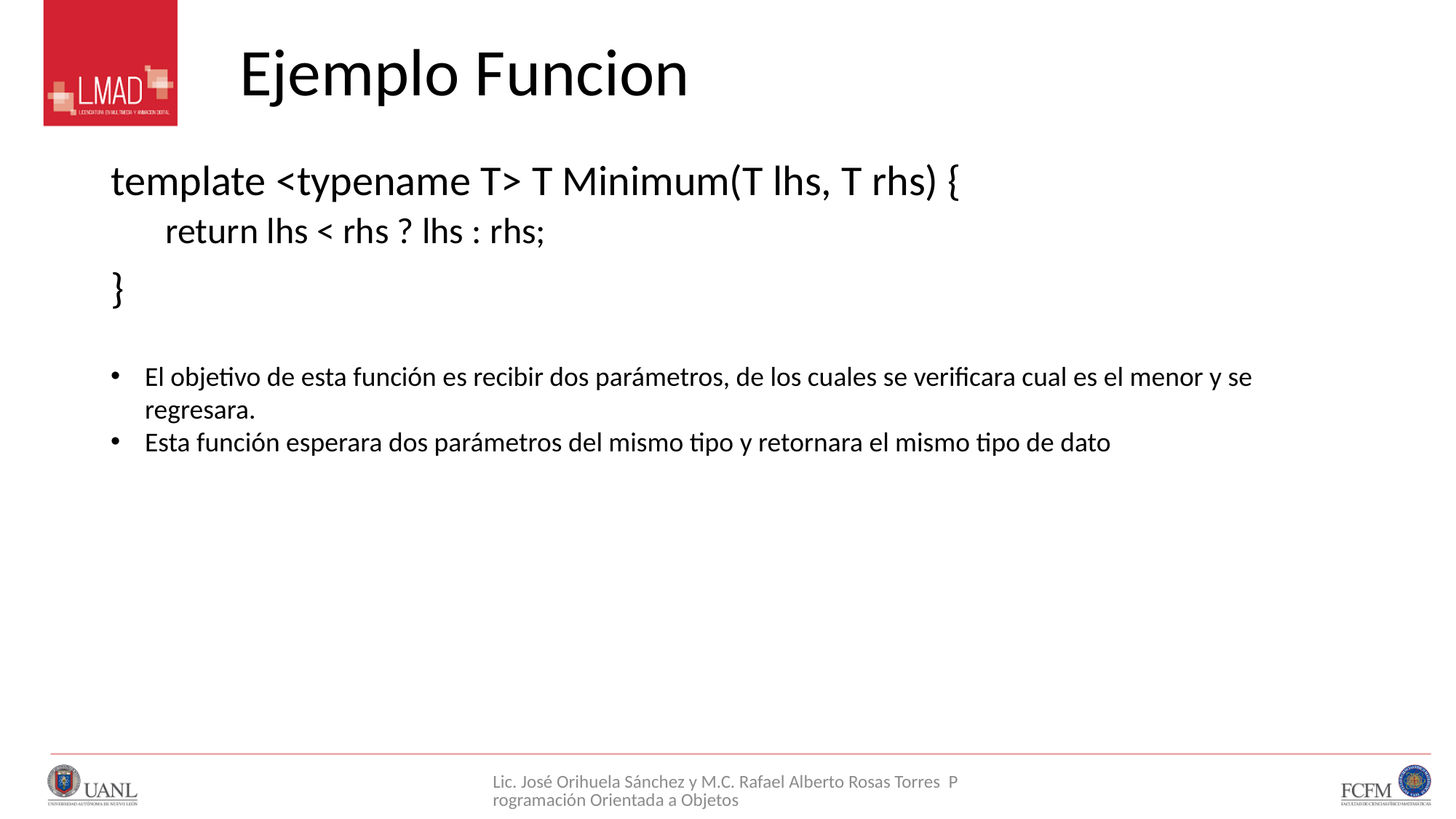

# Ejemplo Funcion
template <typename T> T Minimum(T lhs, T rhs) {
return lhs < rhs ? lhs : rhs;
}
El objetivo de esta función es recibir dos parámetros, de los cuales se verificara cual es el menor y se regresara.
Esta función esperara dos parámetros del mismo tipo y retornara el mismo tipo de dato
Lic. José Orihuela Sánchez y M.C. Rafael Alberto Rosas Torres  Programación Orientada a Objetos